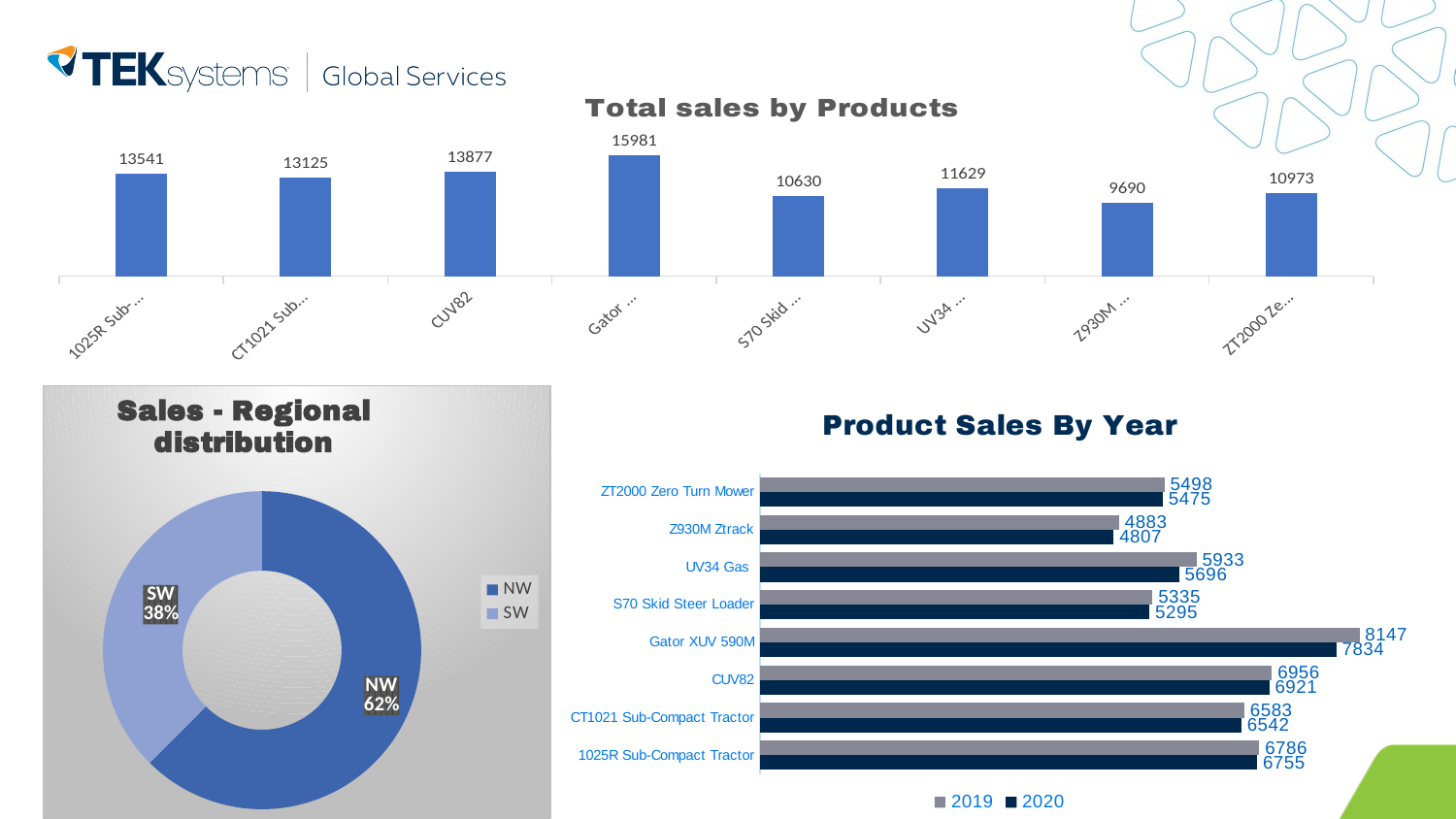

### Chart: Total sales by Products

| Category | Total Sale |
|---|---|
| 1025R Sub-Compact Tractor | 13541.0 |
| CT1021 Sub-Compact Tractor | 13125.0 |
| CUV82 | 13877.0 |
| Gator XUV 590M | 15981.0 |
| S70 Skid Steer Loader | 10630.0 |
| UV34 Gas  | 11629.0 |
| Z930M Ztrack | 9690.0 |
| ZT2000 Zero Turn Mower | 10973.0 |

### Chart: Sales - Regional distribution

| Category | Total |
|---|---|
| NW | 71857.0 |
| SW | 43192.0 |

### Chart: Product Sales By Year

| Category |  |  |
|---|---|---|
| 1025R Sub-Compact Tractor | 6755.0 | 6786.0 |
| CT1021 Sub-Compact Tractor | 6542.0 | 6583.0 |
| CUV82 | 6921.0 | 6956.0 |
| Gator XUV 590M | 7834.0 | 8147.0 |
| S70 Skid Steer Loader | 5295.0 | 5335.0 |
| UV34 Gas  | 5696.0 | 5933.0 |
| Z930M Ztrack | 4807.0 | 4883.0 |
| ZT2000 Zero Turn Mower | 5475.0 | 5498.0 |